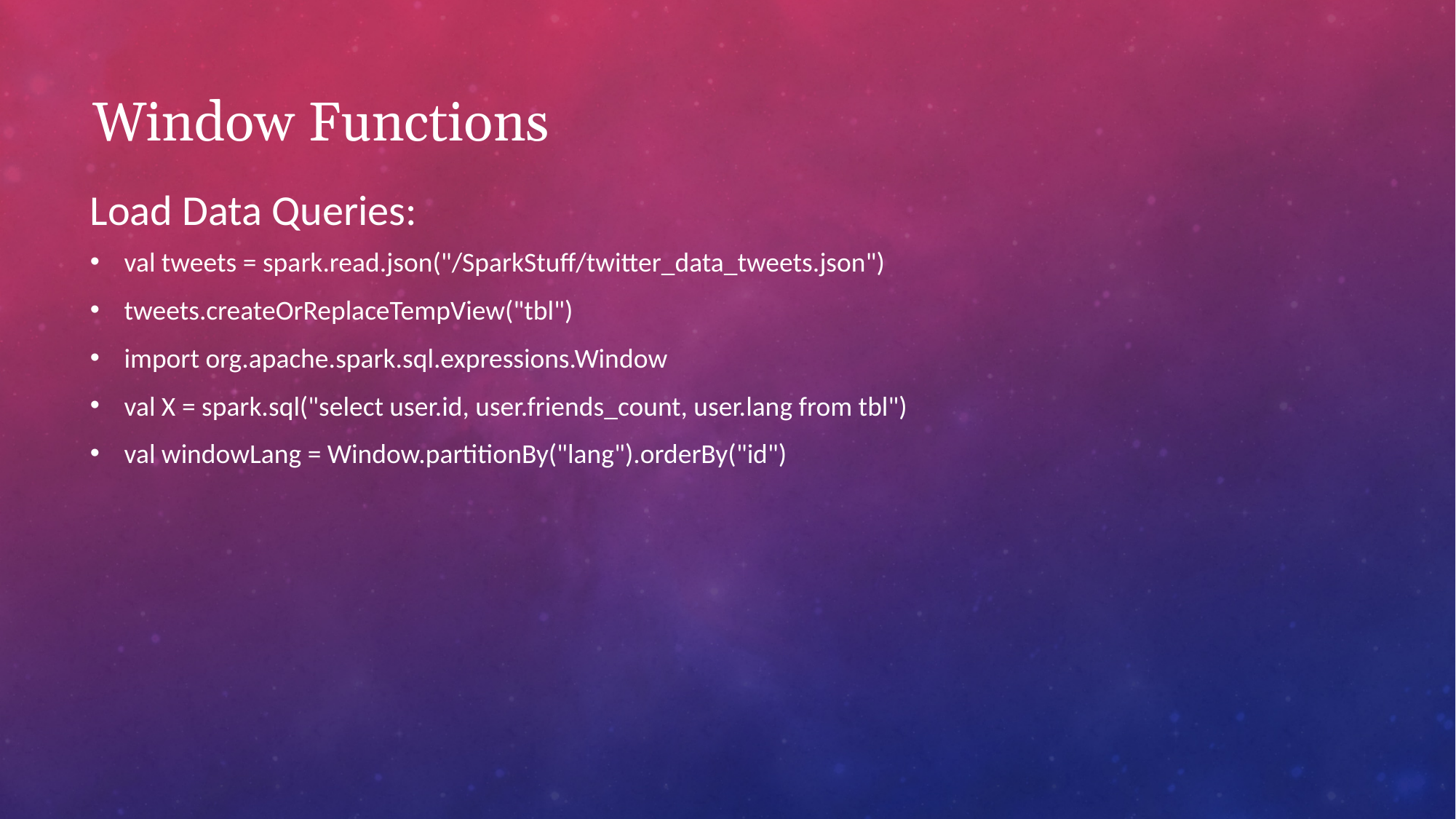

# Window Functions
Load Data Queries:
val tweets = spark.read.json("/SparkStuff/twitter_data_tweets.json")
tweets.createOrReplaceTempView("tbl")
import org.apache.spark.sql.expressions.Window
val X = spark.sql("select user.id, user.friends_count, user.lang from tbl")
val windowLang = Window.partitionBy("lang").orderBy("id")